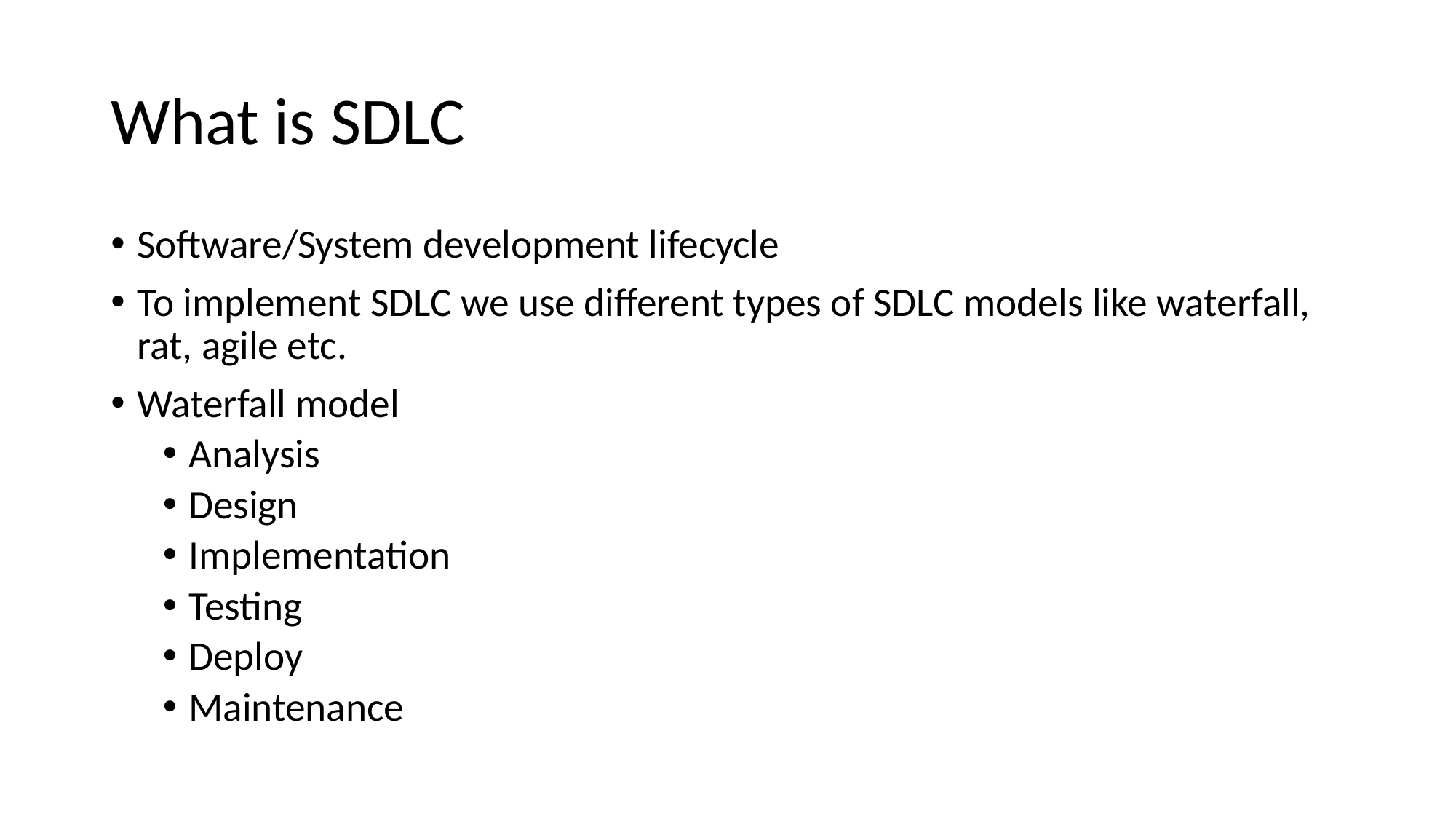

# What is SDLC
Software/System development lifecycle
To implement SDLC we use different types of SDLC models like waterfall, rat, agile etc.
Waterfall model
Analysis
Design
Implementation
Testing
Deploy
Maintenance